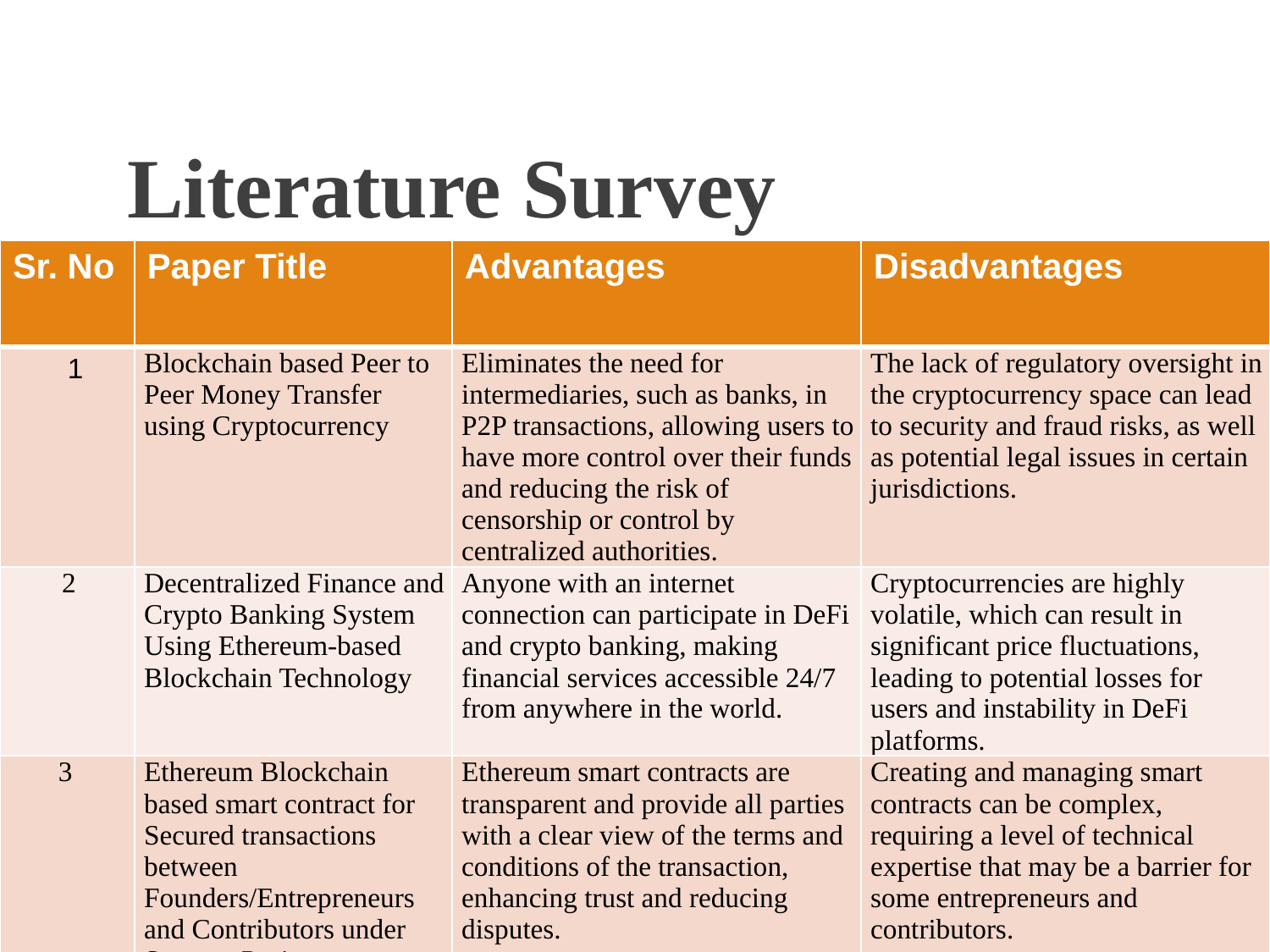

# Literature Survey
| Sr. No | Paper Title | Advantages | Disadvantages |
| --- | --- | --- | --- |
| 1 | Blockchain based Peer to Peer Money Transfer using Cryptocurrency | Eliminates the need for intermediaries, such as banks, in P2P transactions, allowing users to have more control over their funds and reducing the risk of censorship or control by centralized authorities. | The lack of regulatory oversight in the cryptocurrency space can lead to security and fraud risks, as well as potential legal issues in certain jurisdictions. |
| 2 | Decentralized Finance and Crypto Banking System Using Ethereum-based Blockchain Technology | Anyone with an internet connection can participate in DeFi and crypto banking, making financial services accessible 24/7 from anywhere in the world. | Cryptocurrencies are highly volatile, which can result in significant price fluctuations, leading to potential losses for users and instability in DeFi platforms. |
| 3 | Ethereum Blockchain based smart contract for Secured transactions between Founders/Entrepreneurs and Contributors under Start-up Projects | Ethereum smart contracts are transparent and provide all parties with a clear view of the terms and conditions of the transaction, enhancing trust and reducing disputes. | Creating and managing smart contracts can be complex, requiring a level of technical expertise that may be a barrier for some entrepreneurs and contributors. |
|  |  |  |  |
|  |  |  |  |

06/11/2023
5
DEPT. OF CSE(DS)